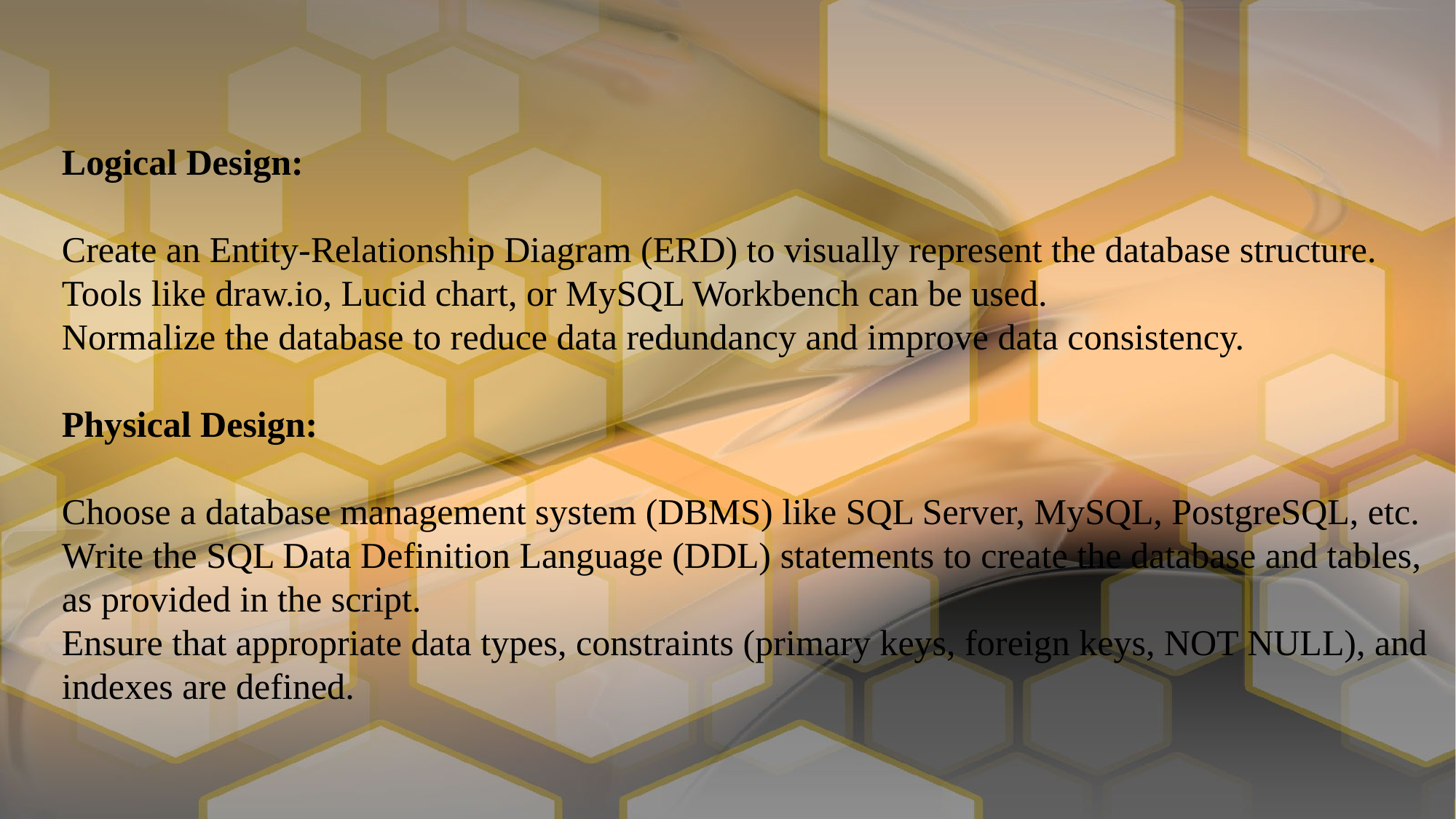

Logical Design:

Create an Entity-Relationship Diagram (ERD) to visually represent the database structure. Tools like draw.io, Lucid chart, or MySQL Workbench can be used.
Normalize the database to reduce data redundancy and improve data consistency.

Physical Design:

Choose a database management system (DBMS) like SQL Server, MySQL, PostgreSQL, etc.
Write the SQL Data Definition Language (DDL) statements to create the database and tables, as provided in the script.
Ensure that appropriate data types, constraints (primary keys, foreign keys, NOT NULL), and indexes are defined.